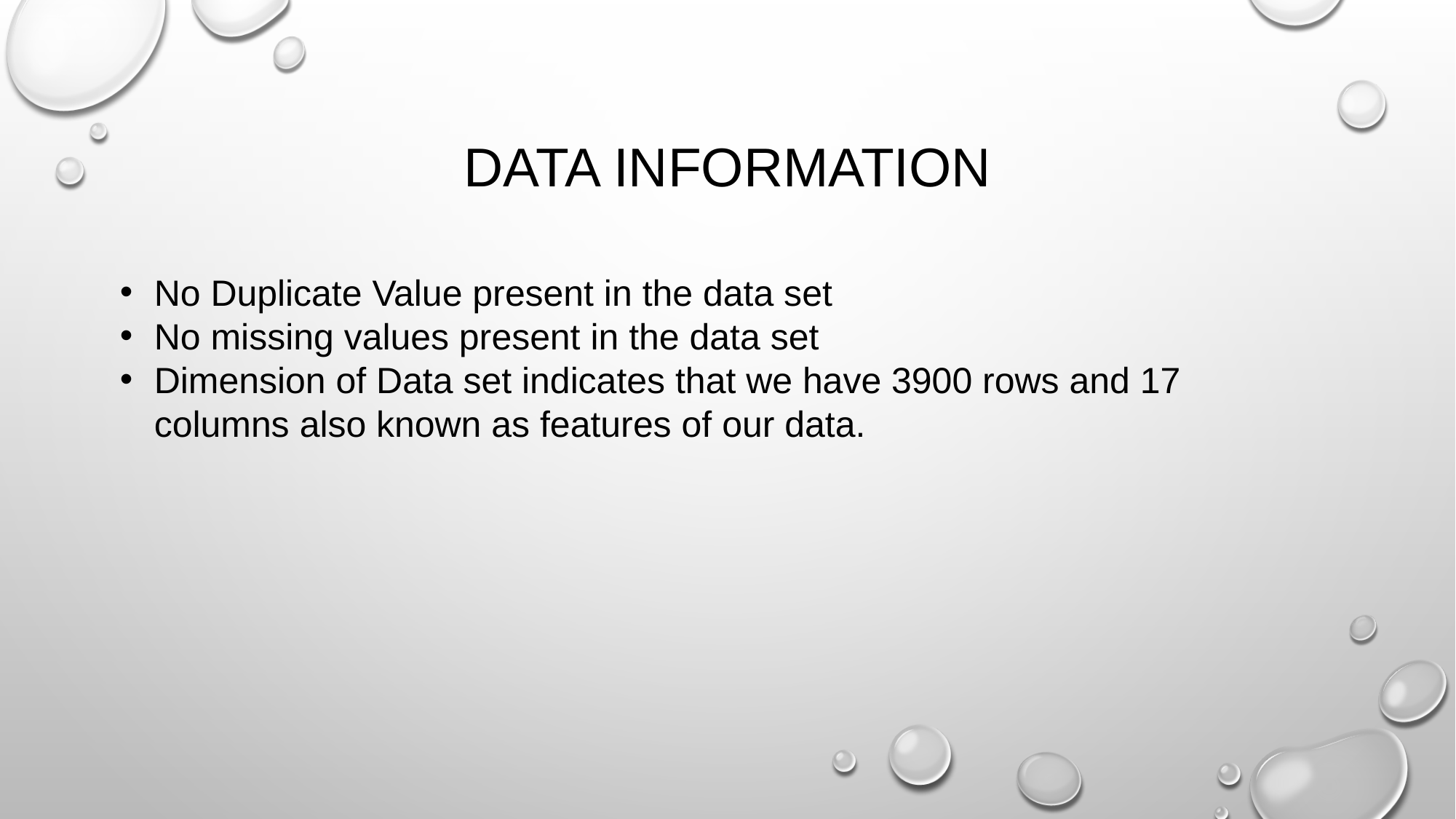

# Data Information
No Duplicate Value present in the data set
No missing values present in the data set
Dimension of Data set indicates that we have 3900 rows and 17 columns also known as features of our data.